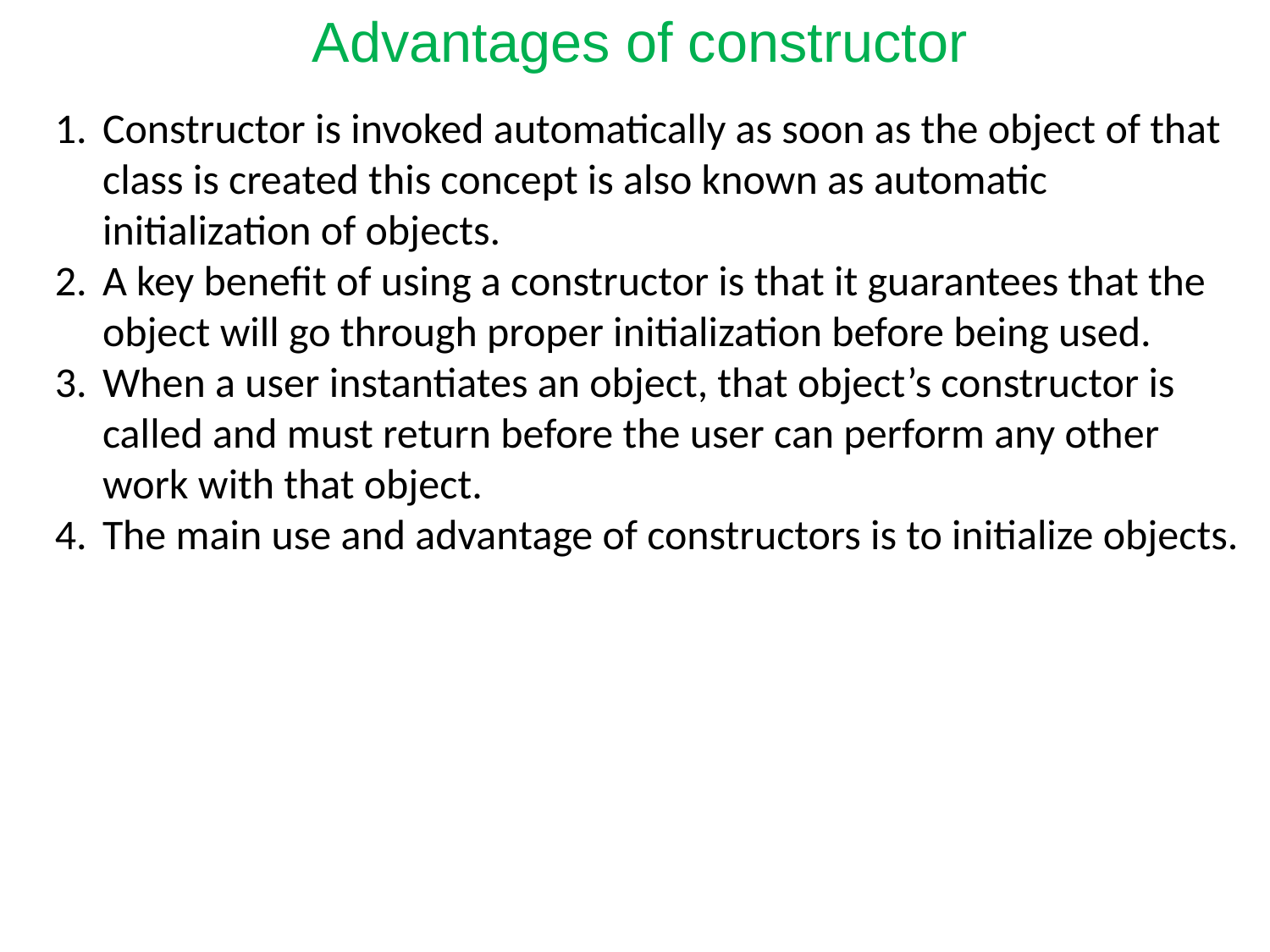

Advantages of constructor

Constructor is invoked automatically as soon as the object of that class is created this concept is also known as automatic initialization of objects.
A key benefit of using a constructor is that it guarantees that the object will go through proper initialization before being used.
When a user instantiates an object, that object’s constructor is called and must return before the user can perform any other work with that object.
The main use and advantage of constructors is to initialize objects.